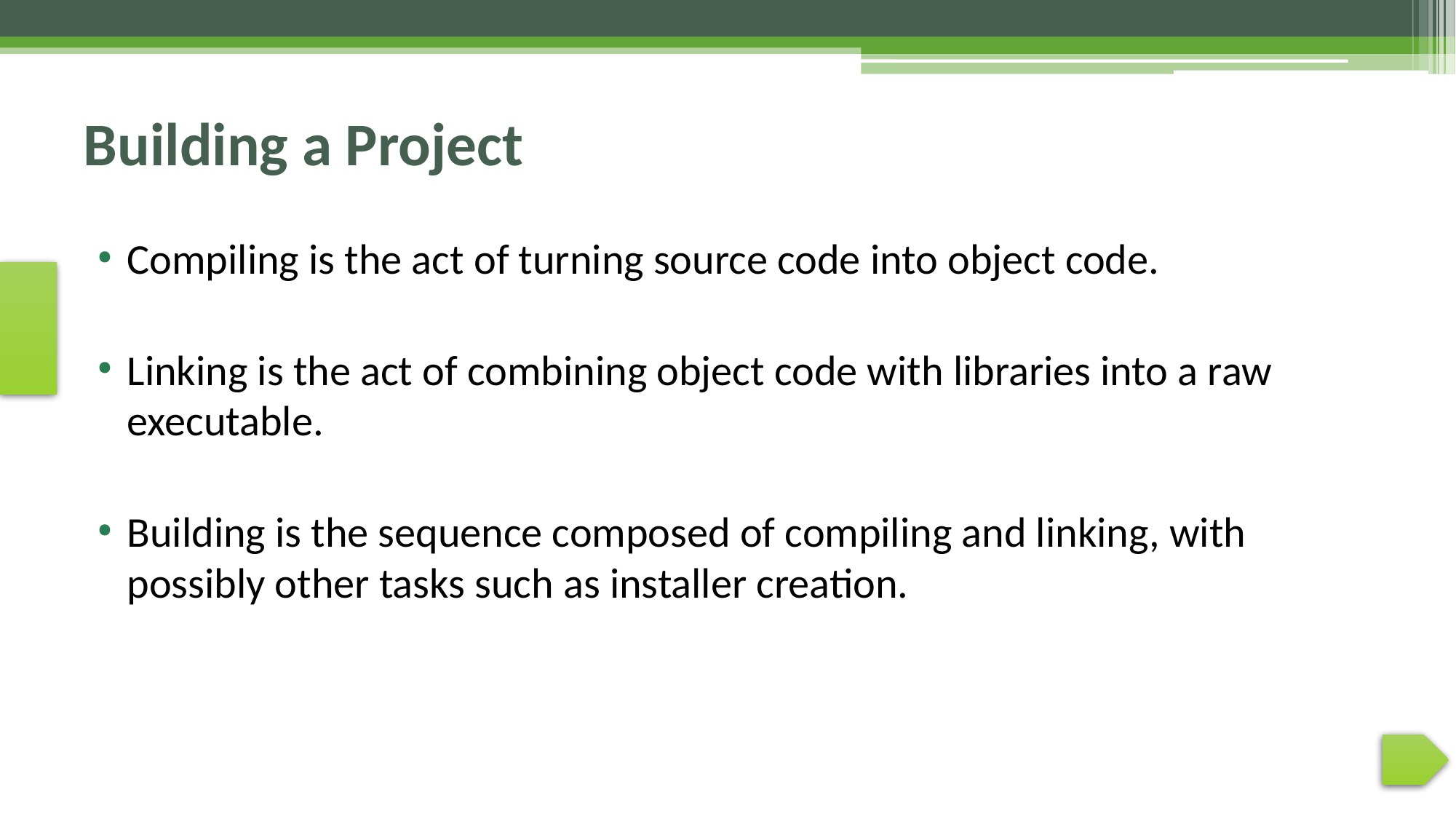

# Building a Project
Compiling is the act of turning source code into object code.

Linking is the act of combining object code with libraries into a raw executable.

Building is the sequence composed of compiling and linking, with possibly other tasks such as installer creation.